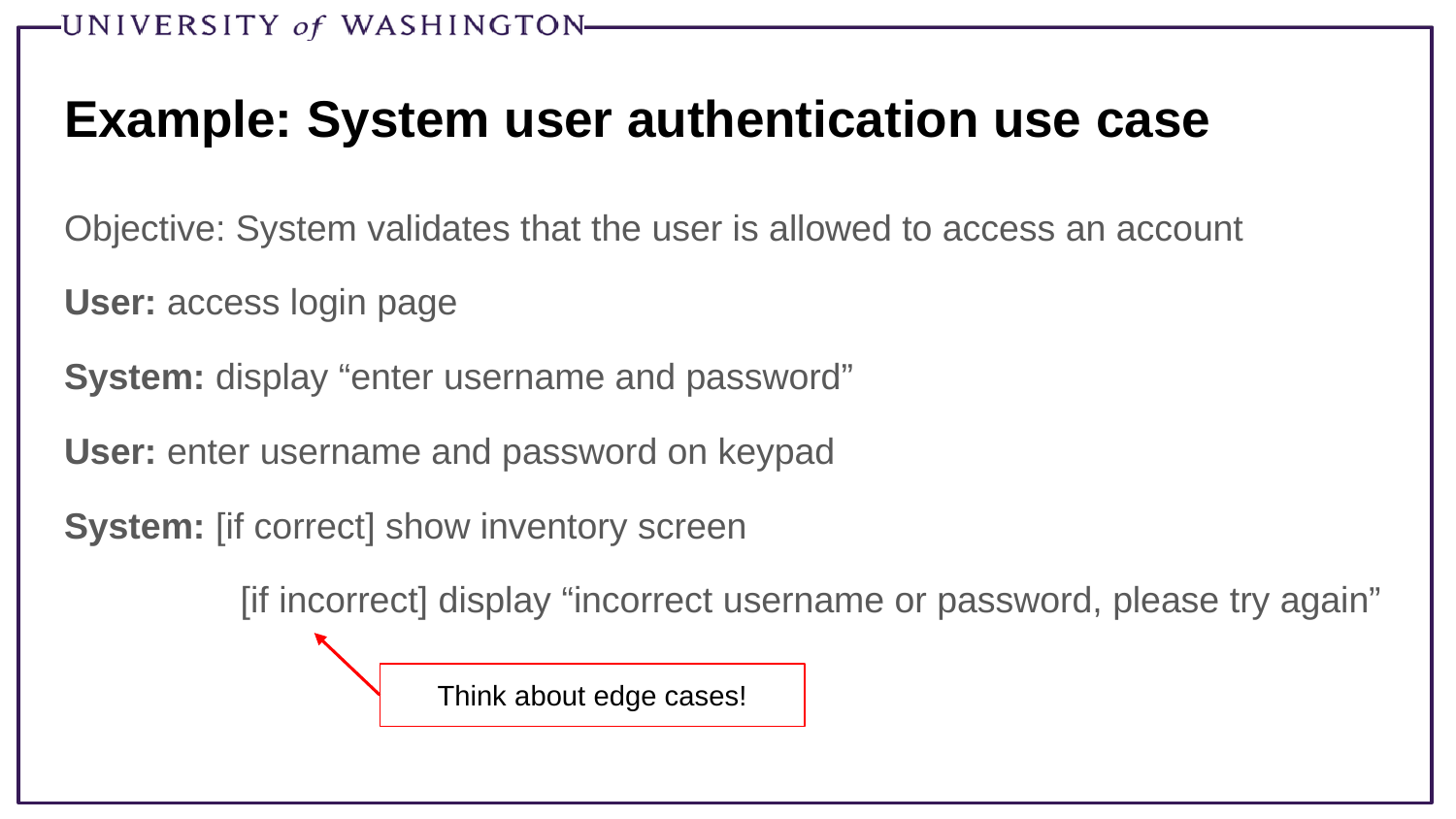

# Example: System user authentication use case
Objective: System validates that the user is allowed to access an account
User: access login page
System: display “enter username and password”
User: enter username and password on keypad
System: [if correct] show inventory screen
	   [if incorrect] display “incorrect username or password, please try again”
Think about edge cases!